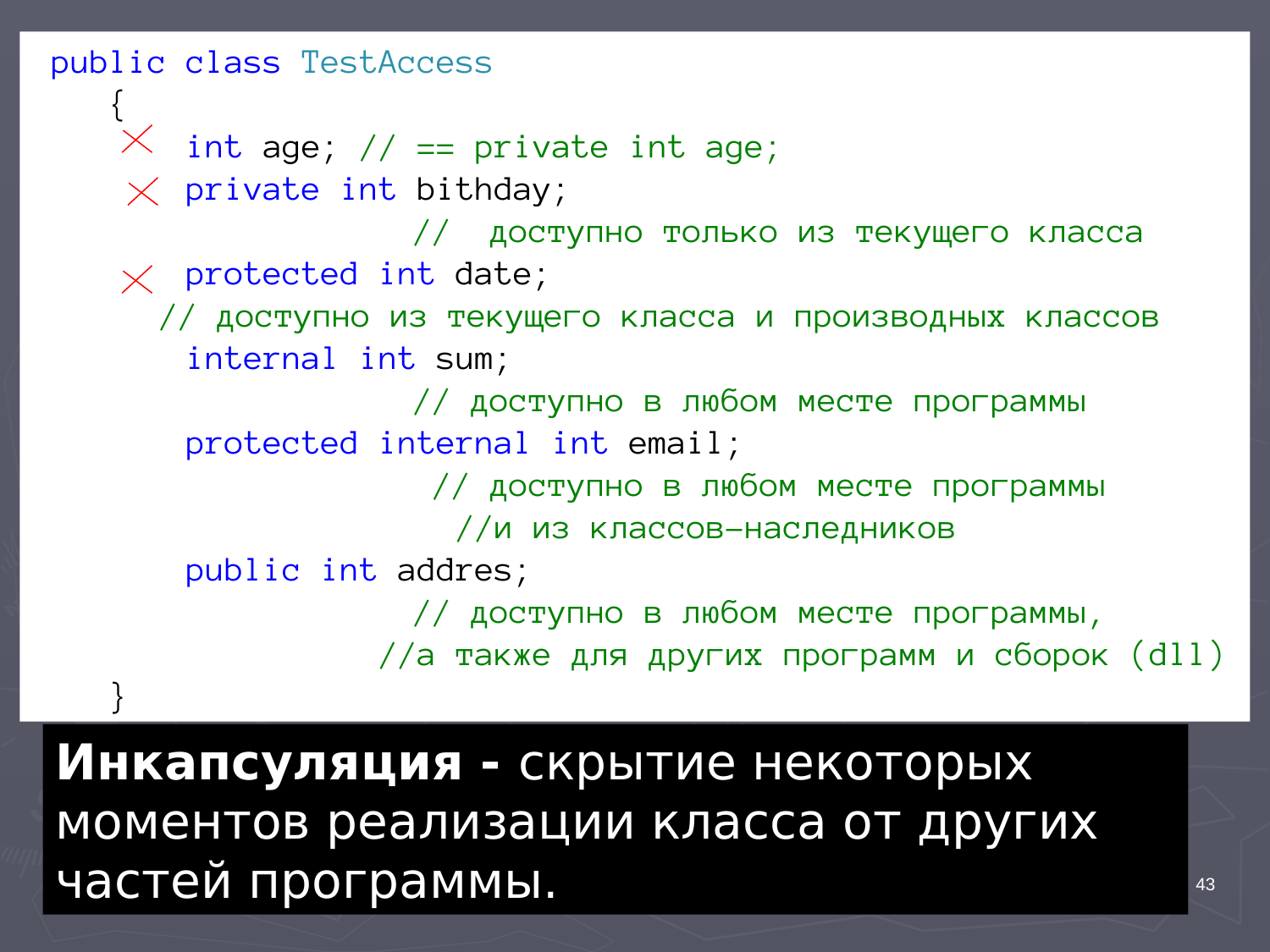

public class TestAccess
    {
        int age; // == private int age;
        private int bithday;
			//  доступно только из текущего класса
        protected int date;
	// доступно из текущего класса и производных классов
        internal int sum;
			// доступно в любом месте программы
        protected internal int email;
			 // доступно в любом месте программы
                      //и из классов-наследников
        public int addres;
			// доступно в любом месте программы,
                  //а также для других программ и сборок (dll)
    }
#

Инкапсуляция - скрытие некоторых моментов реализации класса от других частей программы.
43